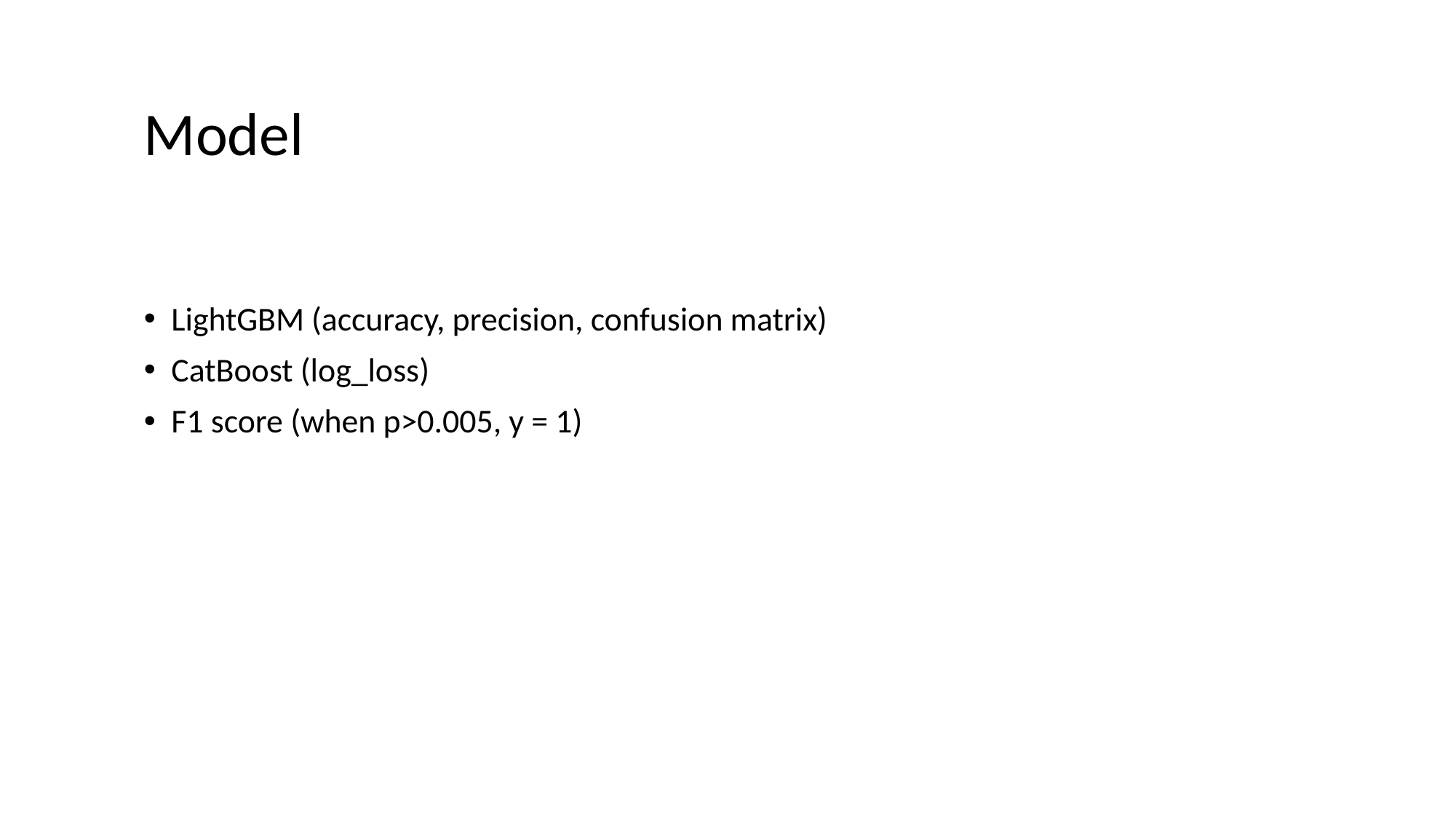

# Model
LightGBM (accuracy, precision, confusion matrix)
CatBoost (log_loss)
F1 score (when p>0.005, y = 1)